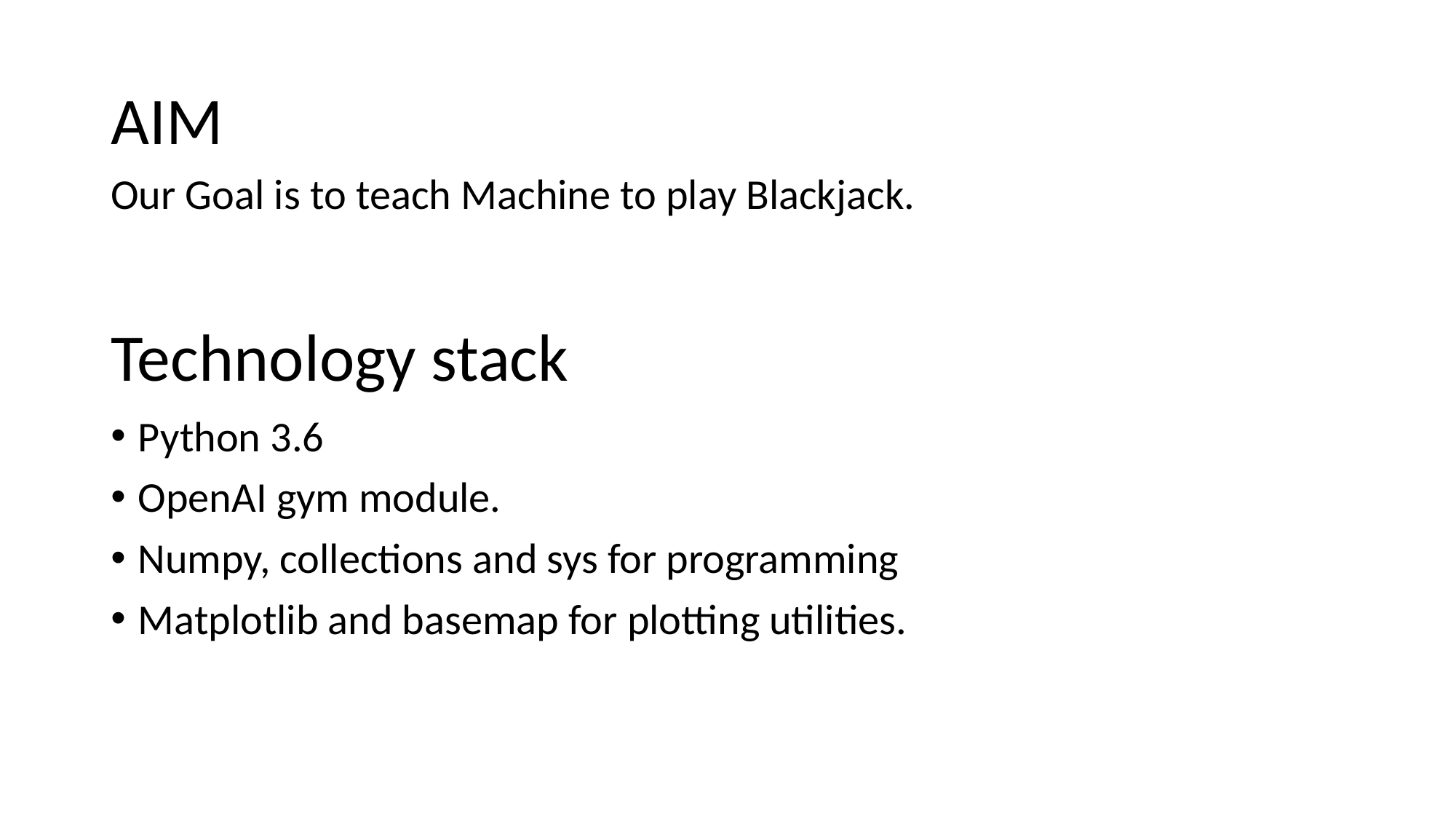

# AIM
Our Goal is to teach Machine to play Blackjack.

Technology stack
Python 3.6
OpenAI gym module.
Numpy, collections and sys for programming
Matplotlib and basemap for plotting utilities.